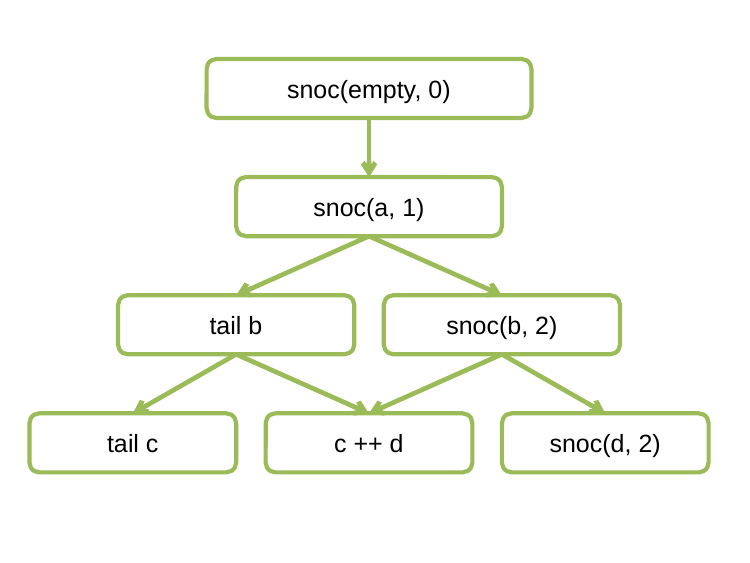

snoc(empty, 0)
snoc(a, 1)
tail b
snoc(b, 2)
tail c
c ++ d
snoc(d, 2)